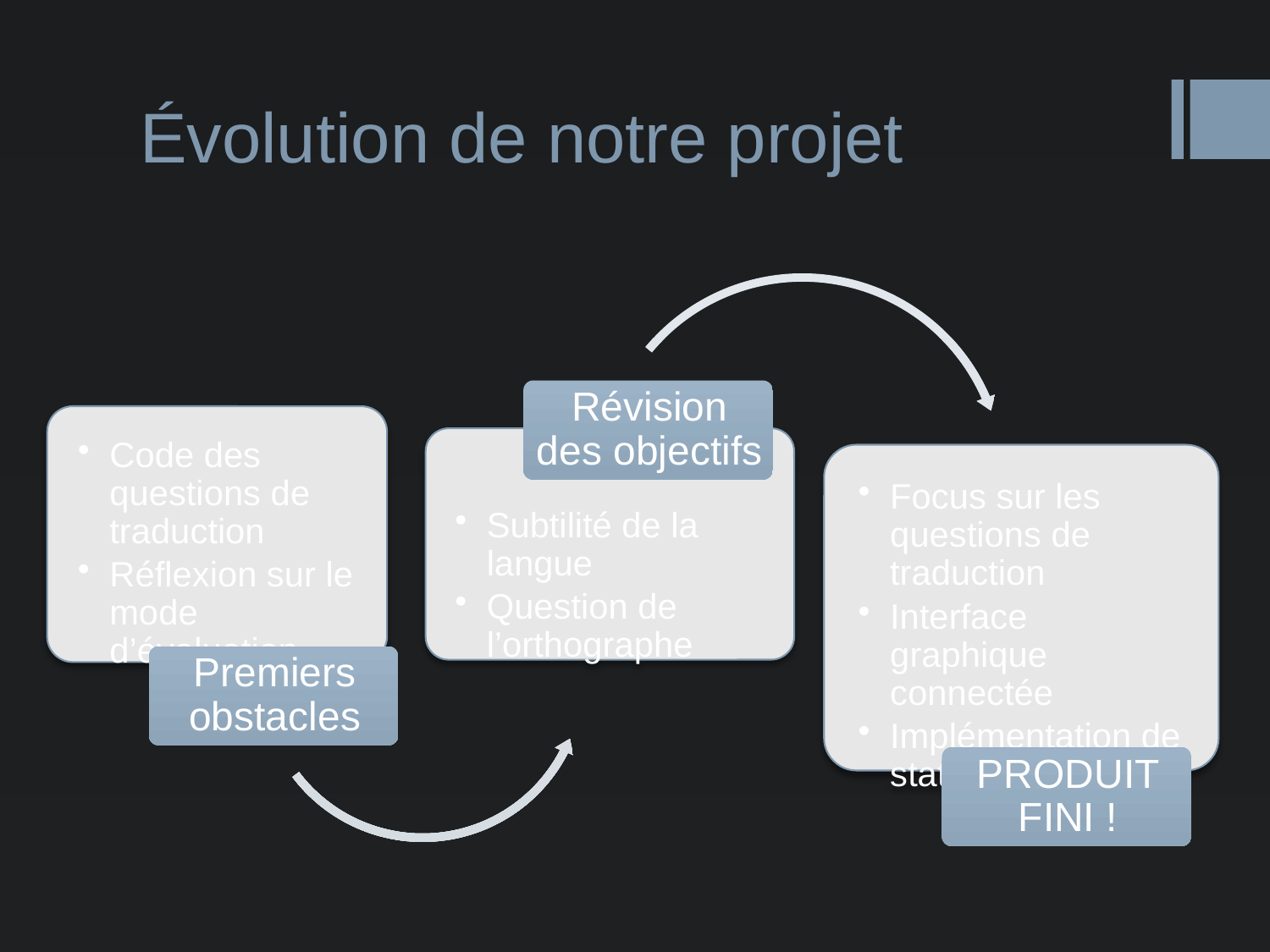

# Évolution de notre projet
Code des questions de traduction
Réflexion sur le mode d’évaluation
Premiers obstacles
Subtilité de la langue
Question de l’orthographe
Révision des objectifs
Focus sur les questions de traduction
Interface graphique connectée
Implémentation de statistiques
PRODUIT FINI !